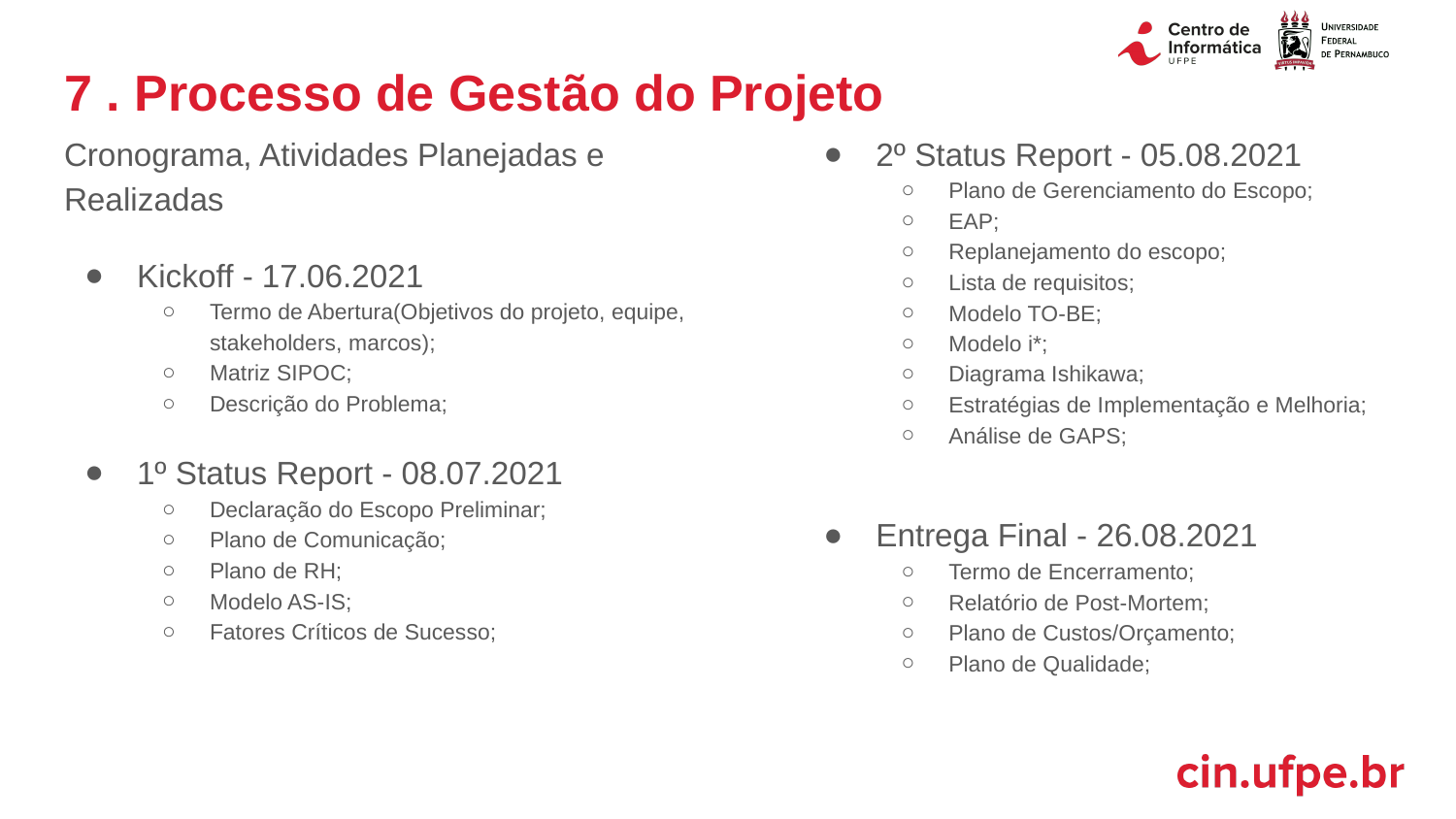

# 7 . Processo de Gestão do Projeto
Cronograma, Atividades Planejadas e Realizadas
Kickoff - 17.06.2021
Termo de Abertura(Objetivos do projeto, equipe, stakeholders, marcos);
Matriz SIPOC;
Descrição do Problema;

1º Status Report - 08.07.2021
Declaração do Escopo Preliminar;
Plano de Comunicação;
Plano de RH;
Modelo AS-IS;
Fatores Críticos de Sucesso;

2º Status Report - 05.08.2021
Plano de Gerenciamento do Escopo;
EAP;
Replanejamento do escopo;
Lista de requisitos;
Modelo TO-BE;
Modelo i*;
Diagrama Ishikawa;
Estratégias de Implementação e Melhoria;
Análise de GAPS;

Entrega Final - 26.08.2021
Termo de Encerramento;
Relatório de Post-Mortem;
Plano de Custos/Orçamento;
Plano de Qualidade;